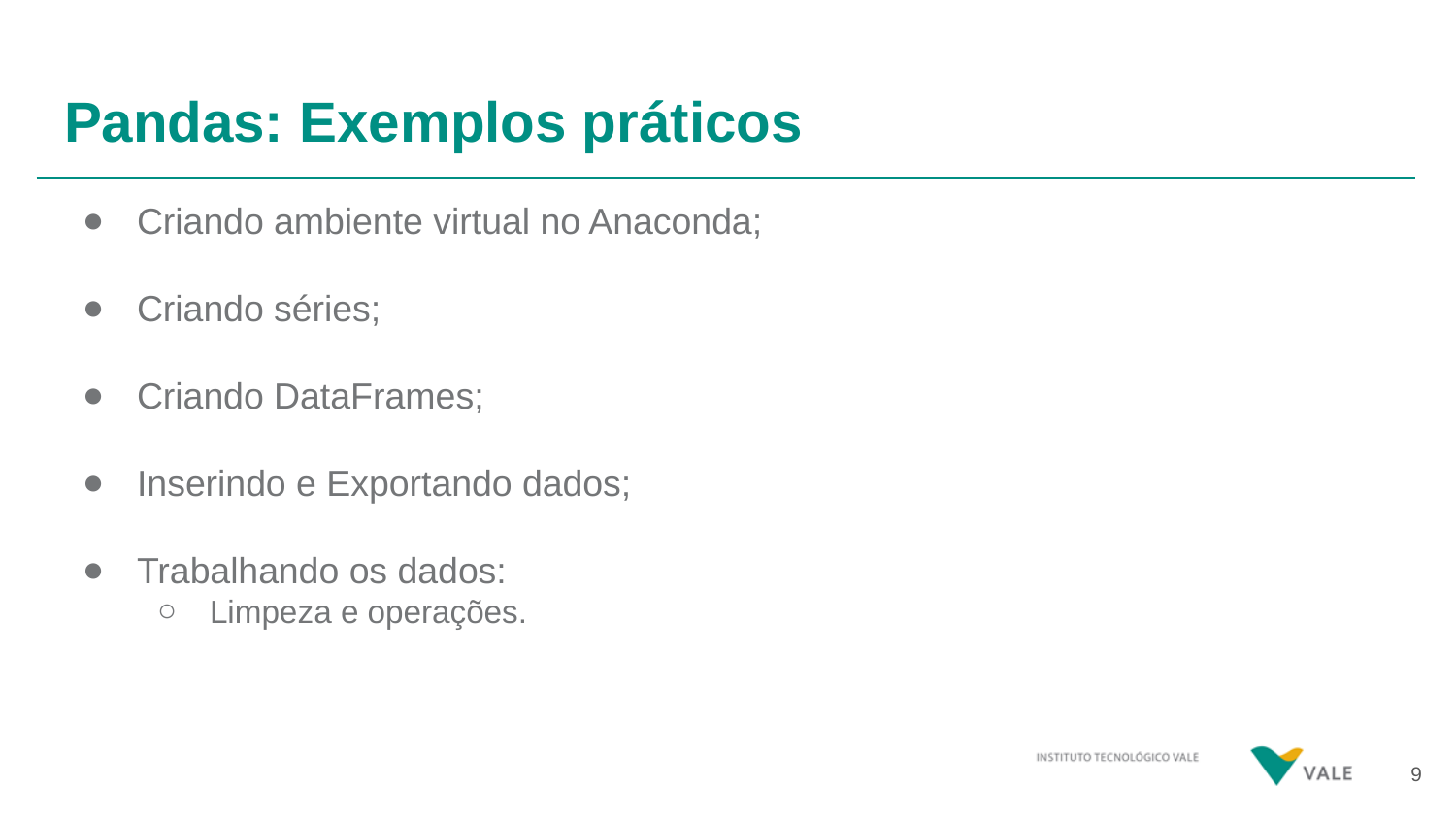

# Pandas: Exemplos práticos
Criando ambiente virtual no Anaconda;

Criando séries;

Criando DataFrames;

Inserindo e Exportando dados;

Trabalhando os dados:
Limpeza e operações.
9